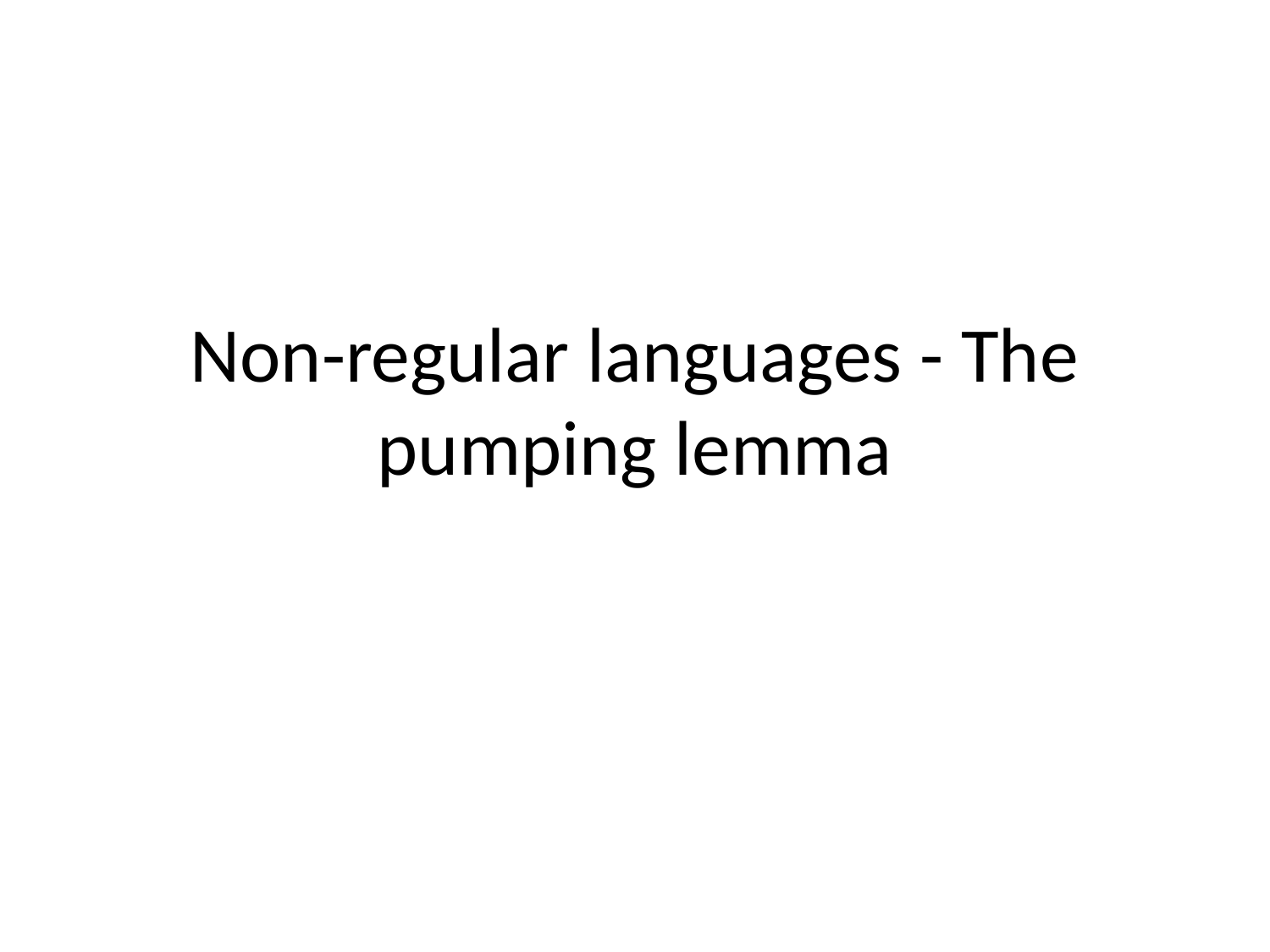

# Non-regular languages - The pumping lemma